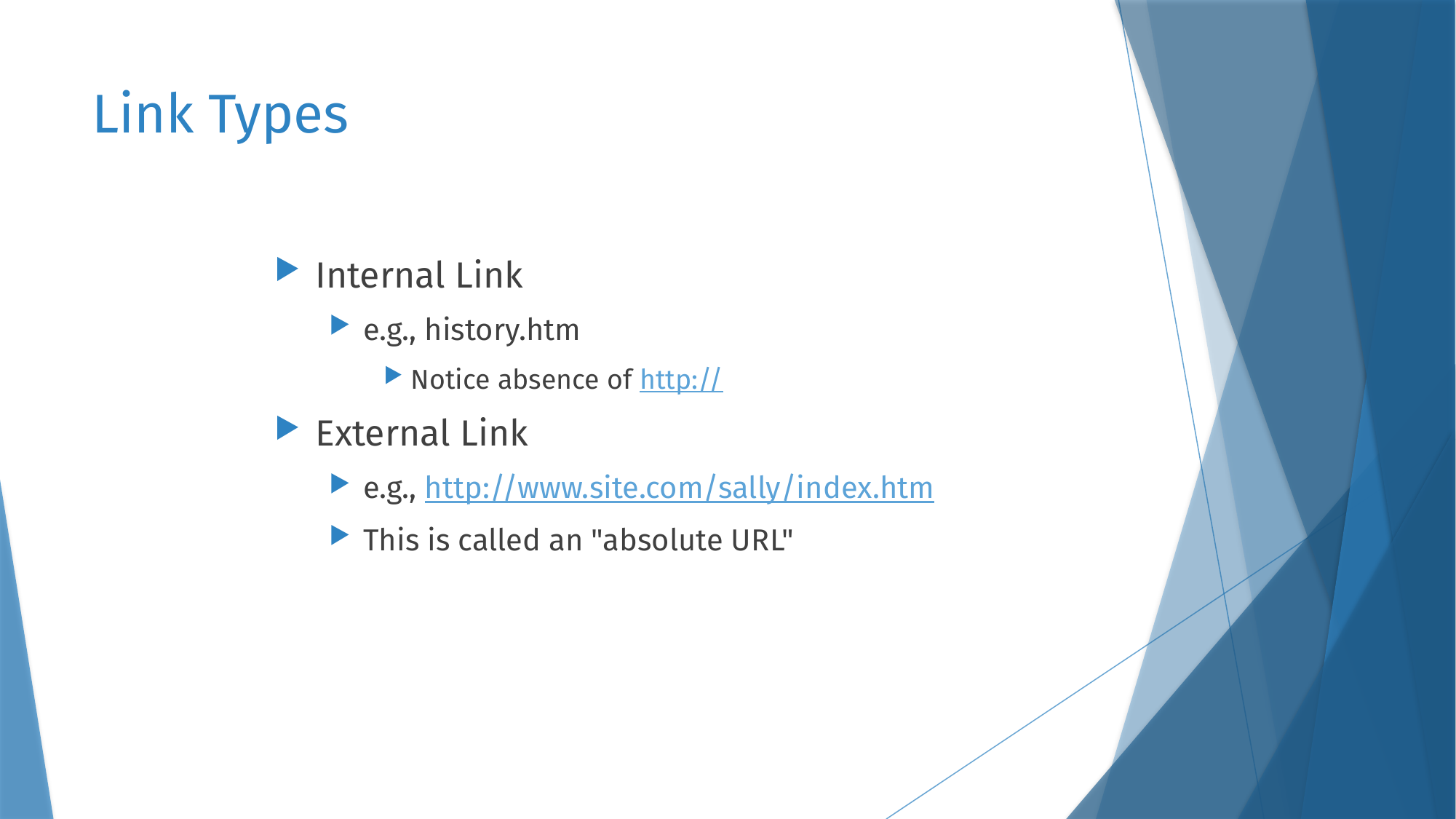

# Link Types
Internal Link
e.g., history.htm
Notice absence of http://
External Link
e.g., http://www.site.com/sally/index.htm
This is called an "absolute URL"